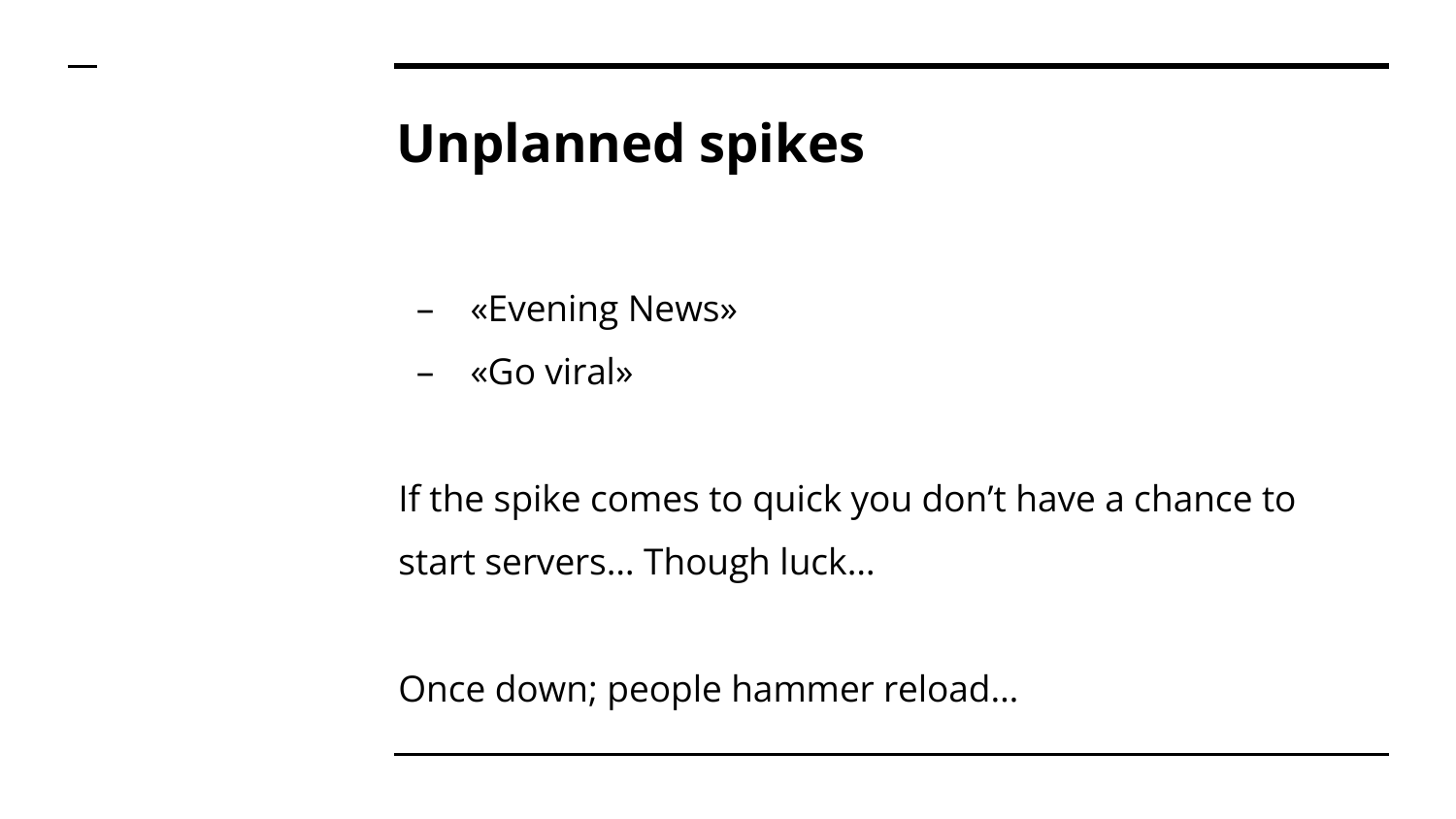

# Unplanned spikes
«Evening News»
«Go viral»

If the spike comes to quick you don’t have a chance to start servers… Though luck…

Once down; people hammer reload…